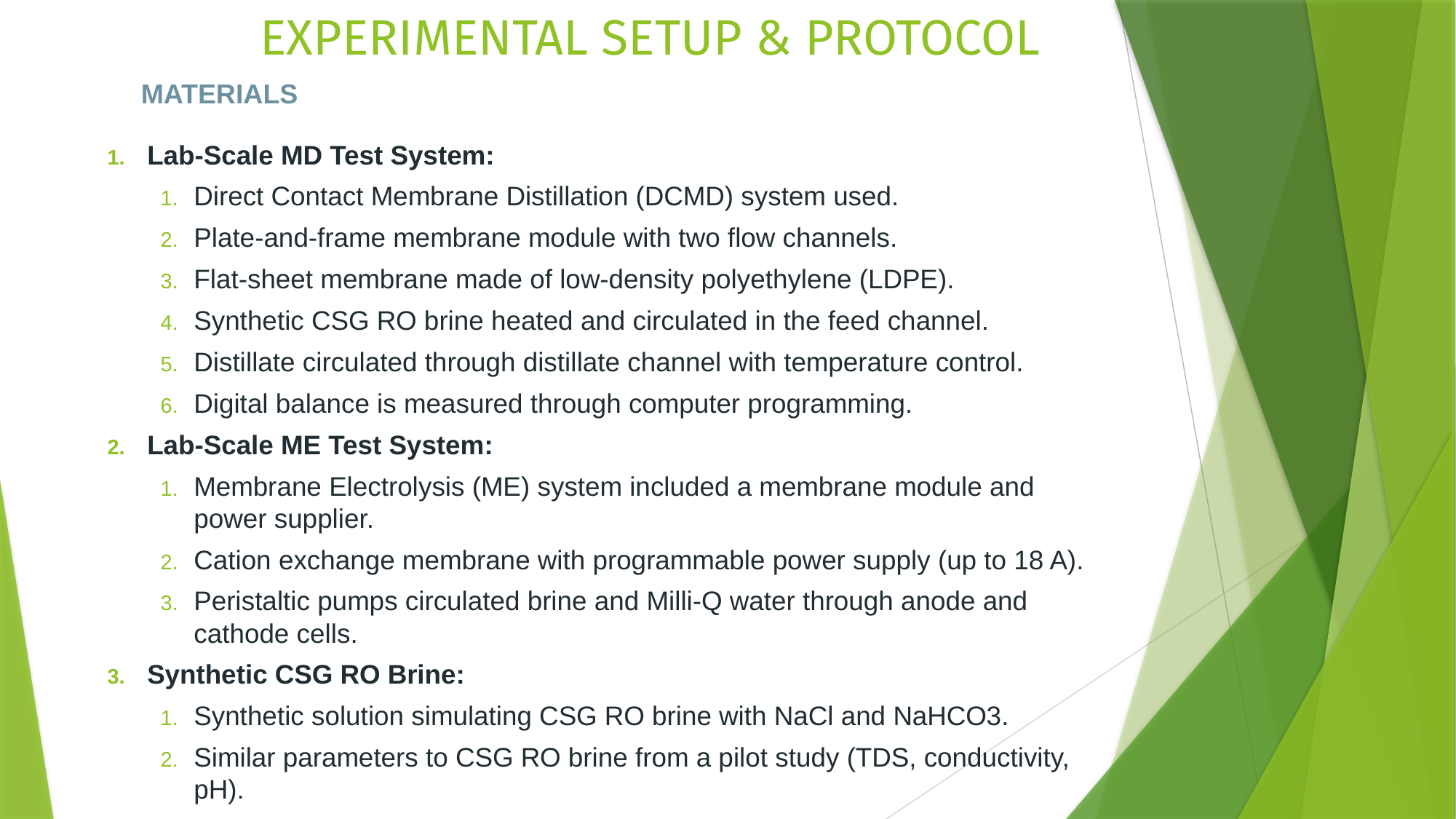

# EXPERIMENTAL SETUP & PROTOCOL
MATERIALS
Lab-Scale MD Test System:
Direct Contact Membrane Distillation (DCMD) system used.
Plate-and-frame membrane module with two flow channels.
Flat-sheet membrane made of low-density polyethylene (LDPE).
Synthetic CSG RO brine heated and circulated in the feed channel.
Distillate circulated through distillate channel with temperature control.
Digital balance is measured through computer programming.
Lab-Scale ME Test System:
Membrane Electrolysis (ME) system included a membrane module and power supplier.
Cation exchange membrane with programmable power supply (up to 18 A).
Peristaltic pumps circulated brine and Milli-Q water through anode and cathode cells.
Synthetic CSG RO Brine:
Synthetic solution simulating CSG RO brine with NaCl and NaHCO3.
Similar parameters to CSG RO brine from a pilot study (TDS, conductivity, pH).
Synthetic brine used to maintain applicability of the study.